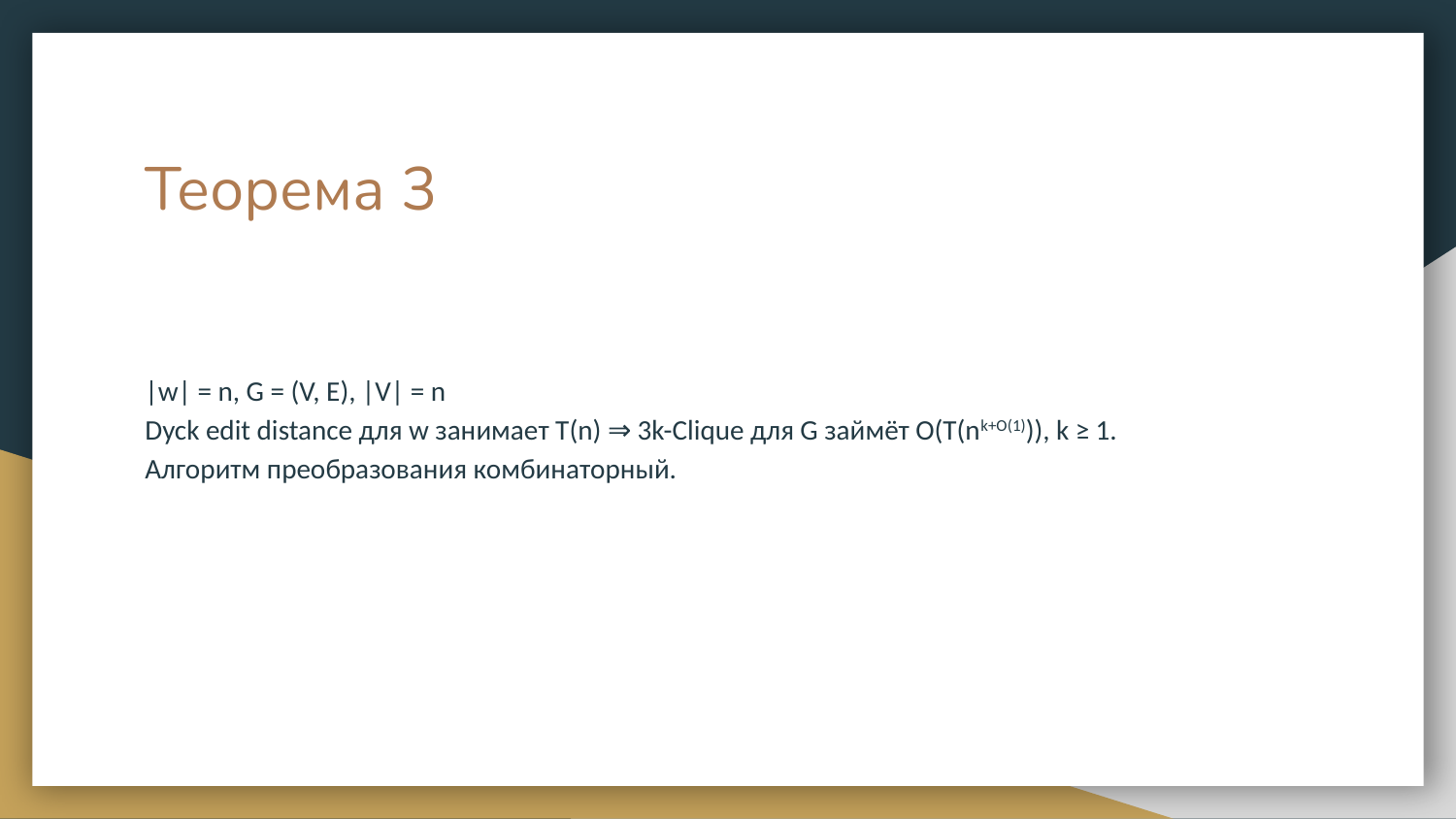

# Теорема 3
|w| = n, G = (V, E), |V| = n
Dyck edit distance для w занимает T(n) ⇒ 3k-Clique для G займёт O(T(nk+O(1))), k ≥ 1.
Алгоритм преобразования комбинаторный.